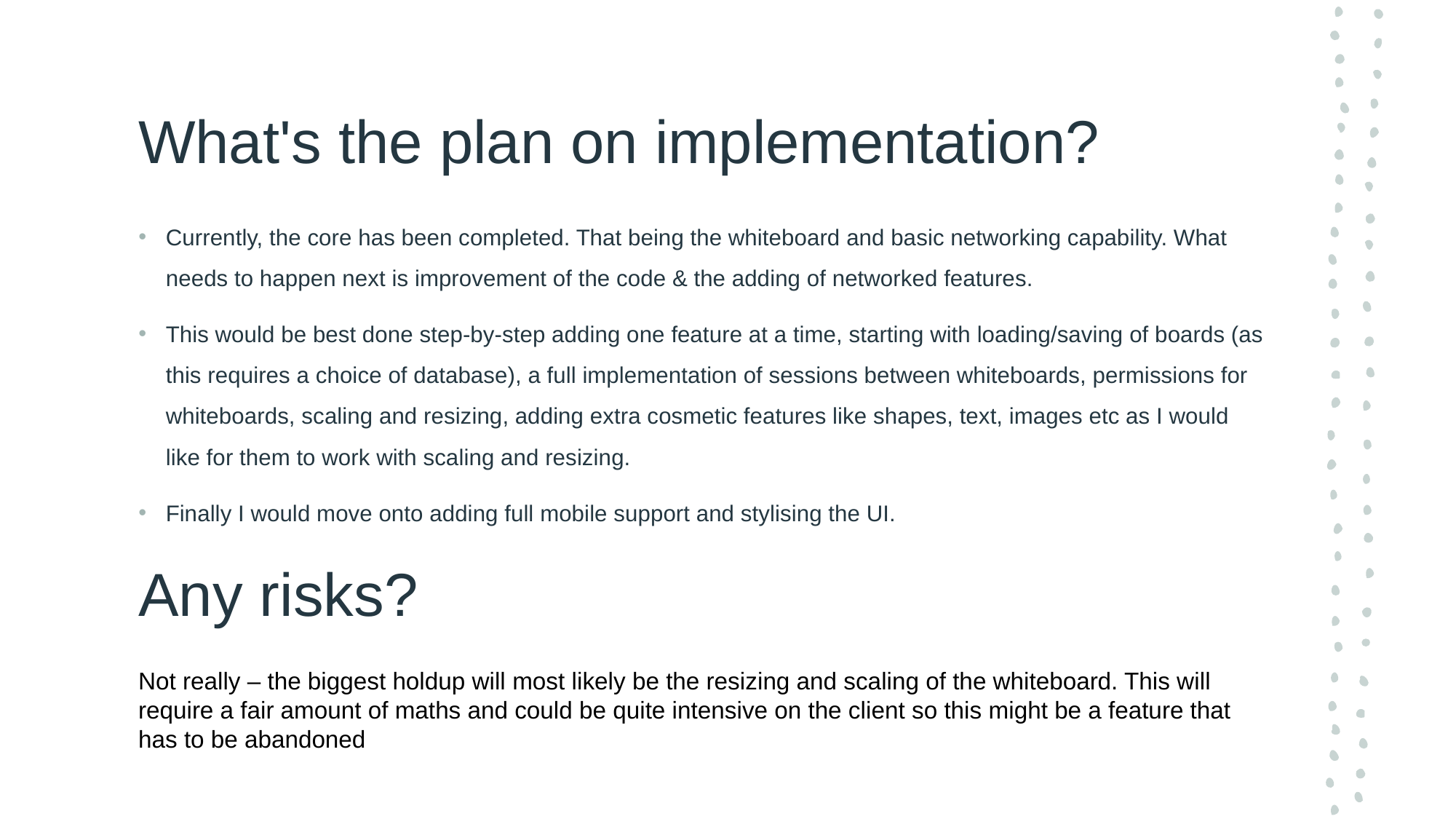

# What's the plan on implementation?
Currently, the core has been completed. That being the whiteboard and basic networking capability. What needs to happen next is improvement of the code & the adding of networked features.
This would be best done step-by-step adding one feature at a time, starting with loading/saving of boards (as this requires a choice of database), a full implementation of sessions between whiteboards, permissions for whiteboards, scaling and resizing, adding extra cosmetic features like shapes, text, images etc as I would like for them to work with scaling and resizing.
Finally I would move onto adding full mobile support and stylising the UI.
Any risks?
Not really – the biggest holdup will most likely be the resizing and scaling of the whiteboard. This will require a fair amount of maths and could be quite intensive on the client so this might be a feature that has to be abandoned